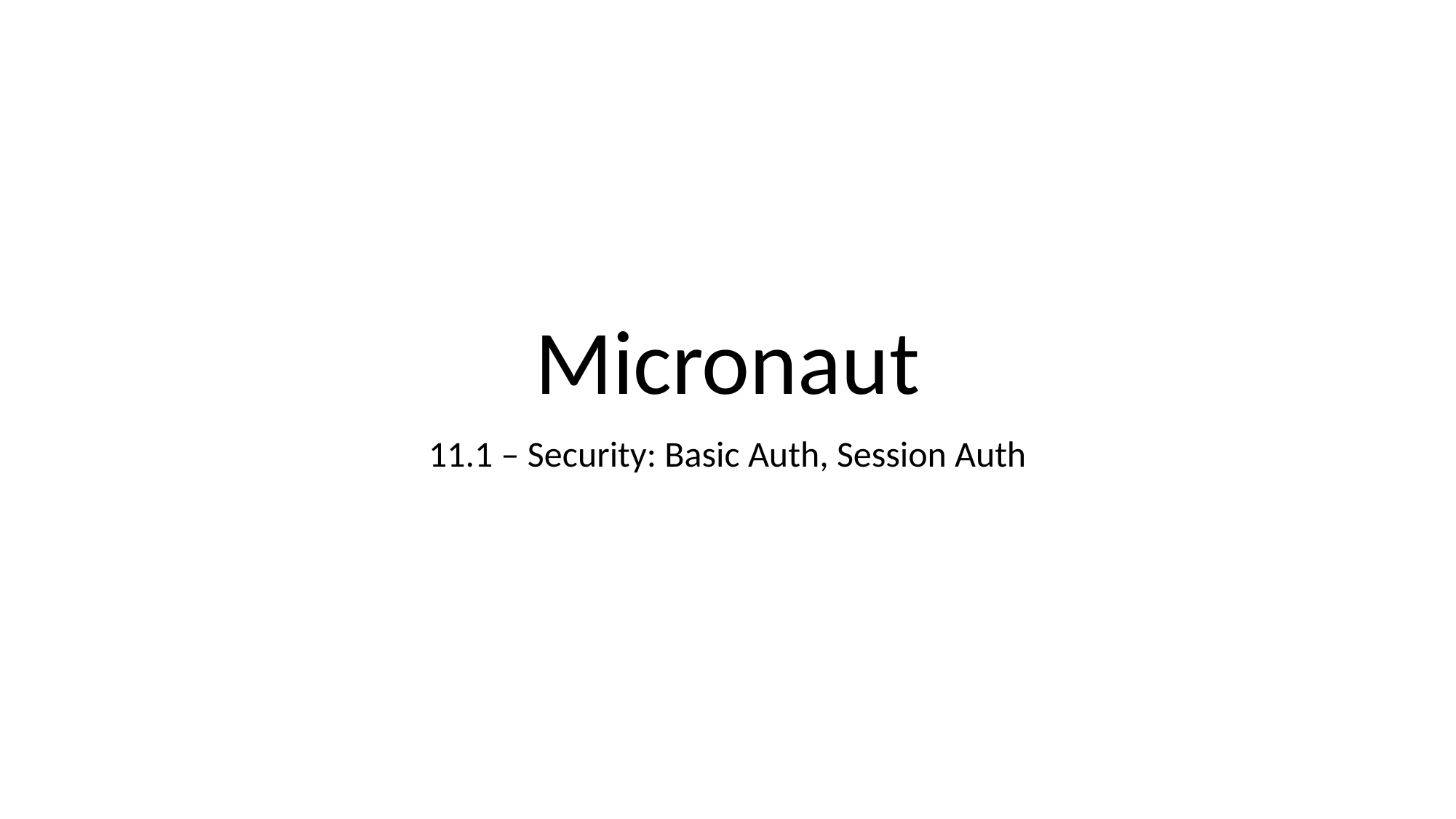

# Micronaut
11.1 – Security: Basic Auth, Session Auth